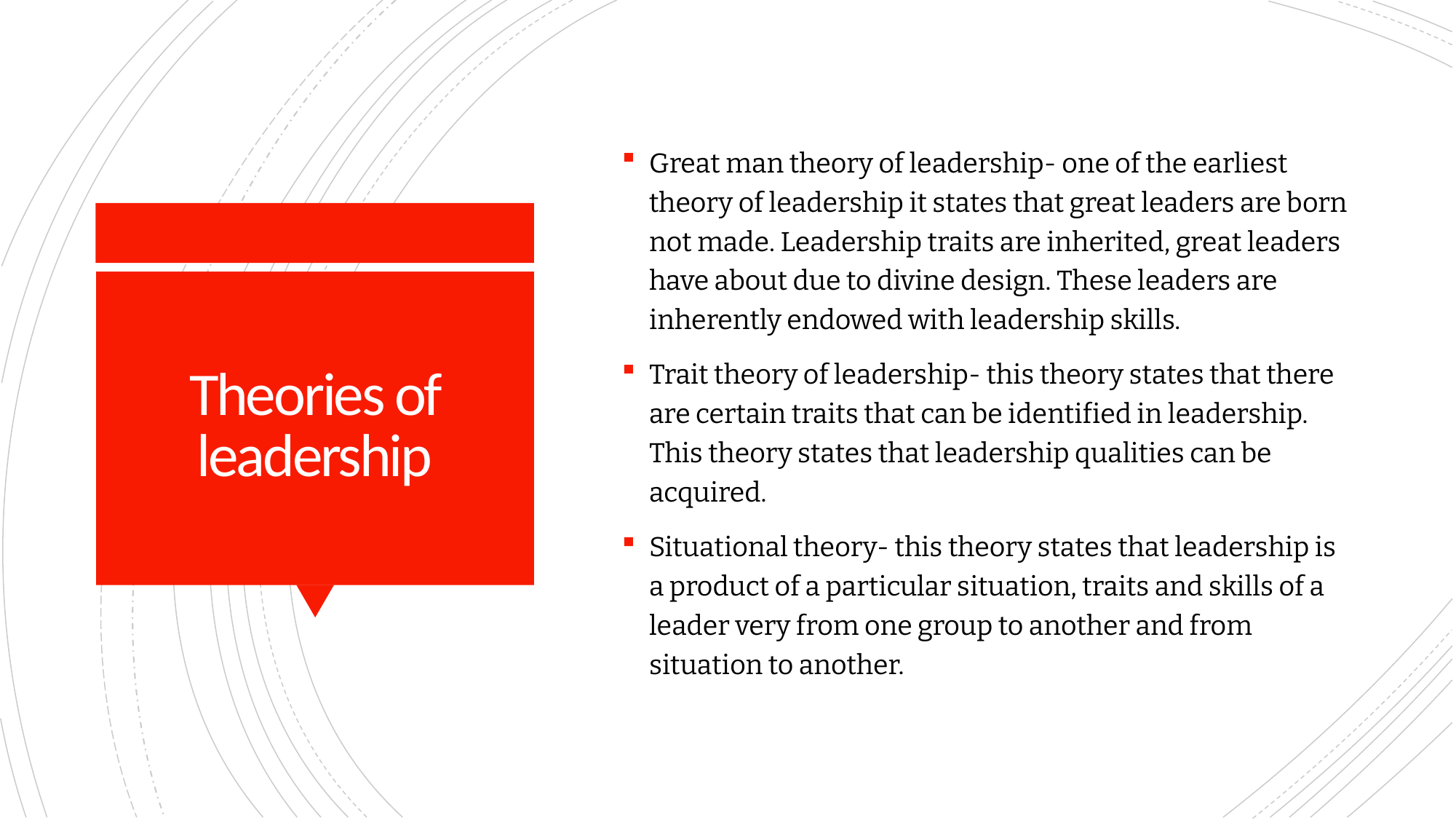

Great man theory of leadership- one of the earliest theory of leadership it states that great leaders are born not made. Leadership traits are inherited, great leaders have about due to divine design. These leaders are inherently endowed with leadership skills.
Trait theory of leadership- this theory states that there are certain traits that can be identified in leadership. This theory states that leadership qualities can be acquired.
Situational theory- this theory states that leadership is a product of a particular situation, traits and skills of a leader very from one group to another and from situation to another.
# Theories of leadership